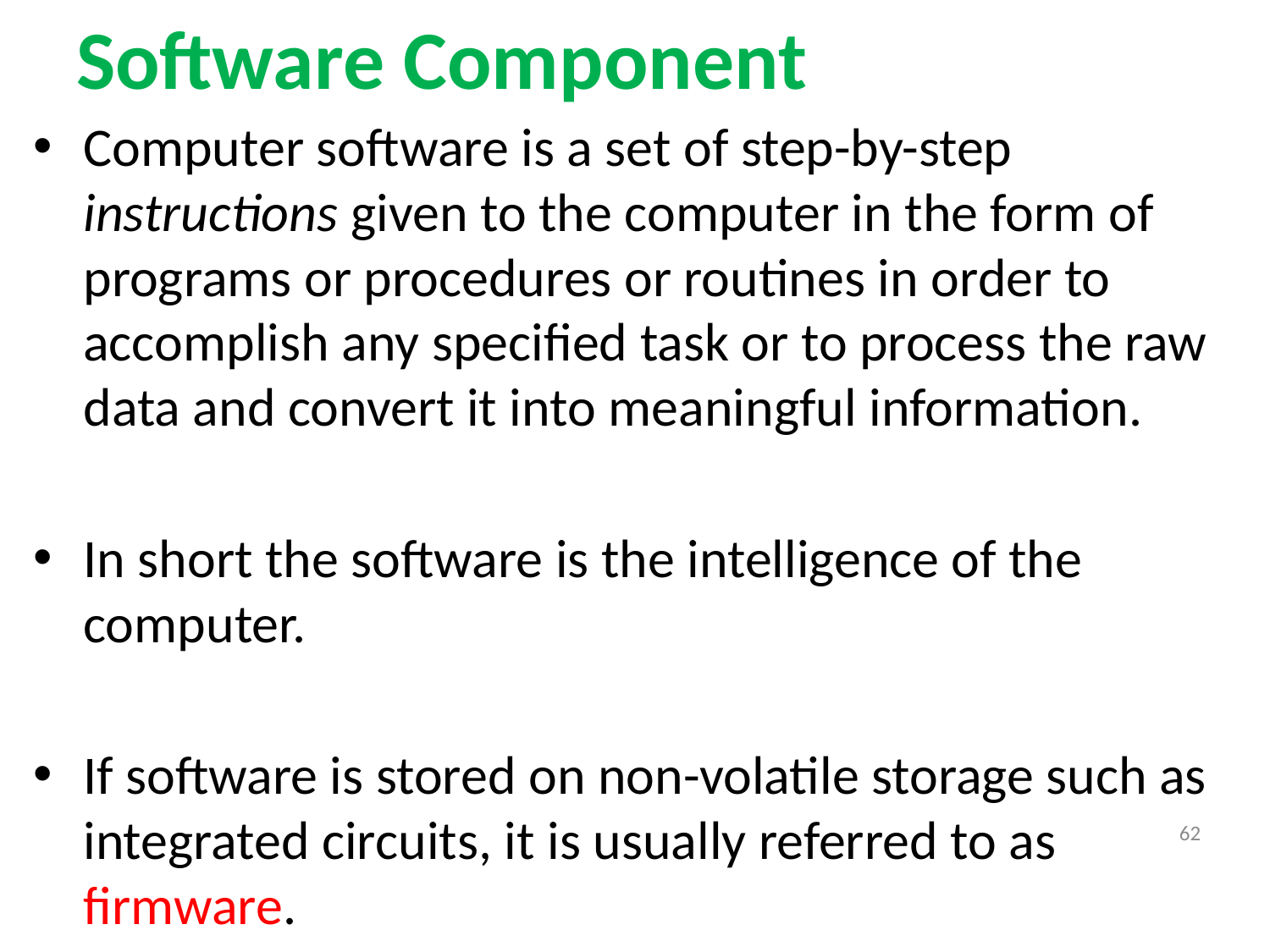

# Software Component
Computer software is a set of step-by-step instructions given to the computer in the form of programs or procedures or routines in order to accomplish any specified task or to process the raw data and convert it into meaningful information.

In short the software is the intelligence of the computer.

If software is stored on non-volatile storage such as integrated circuits, it is usually referred to as firmware.

62